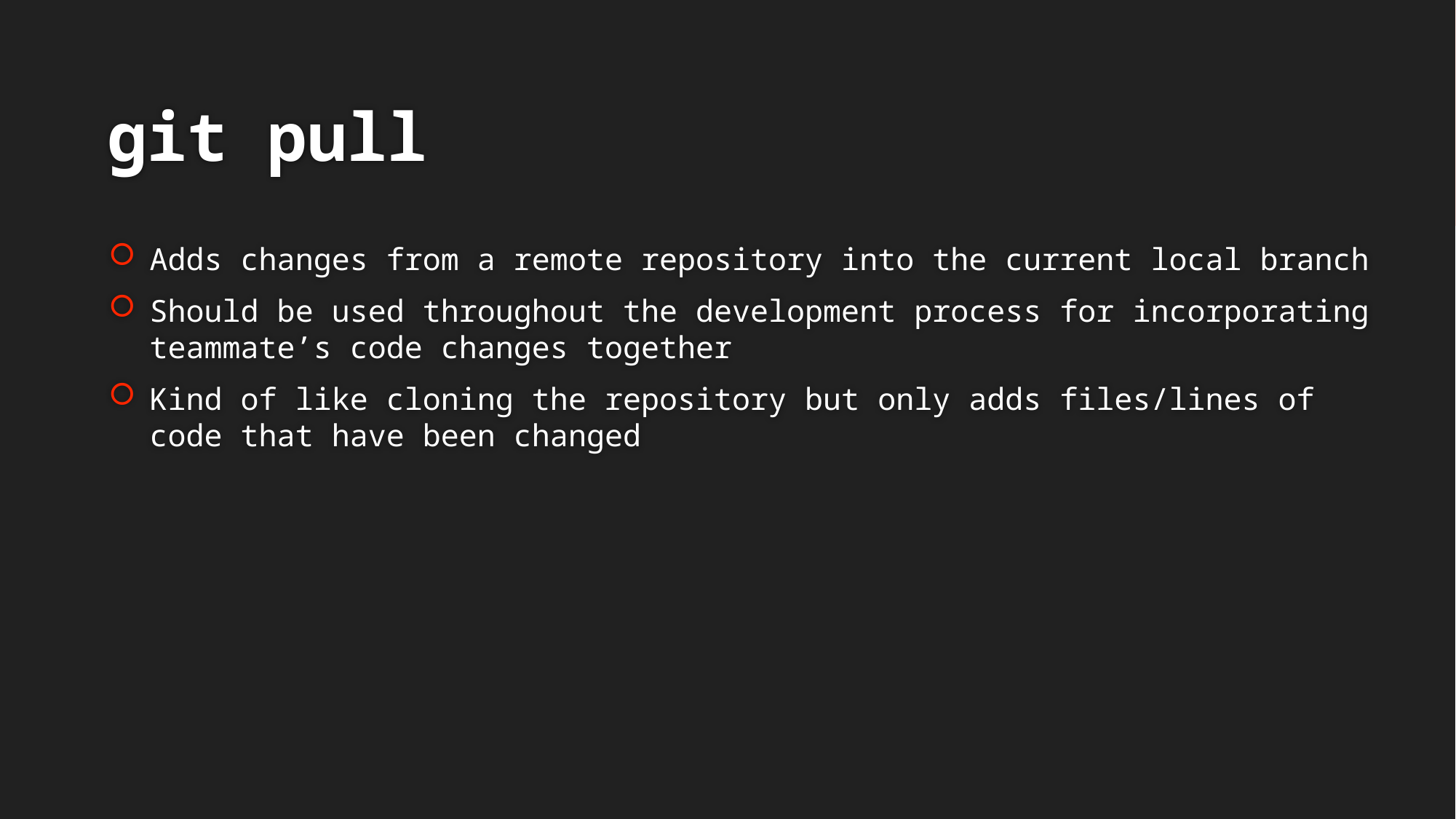

# git pull
Adds changes from a remote repository into the current local branch
Should be used throughout the development process for incorporating teammate’s code changes together
Kind of like cloning the repository but only adds files/lines of code that have been changed